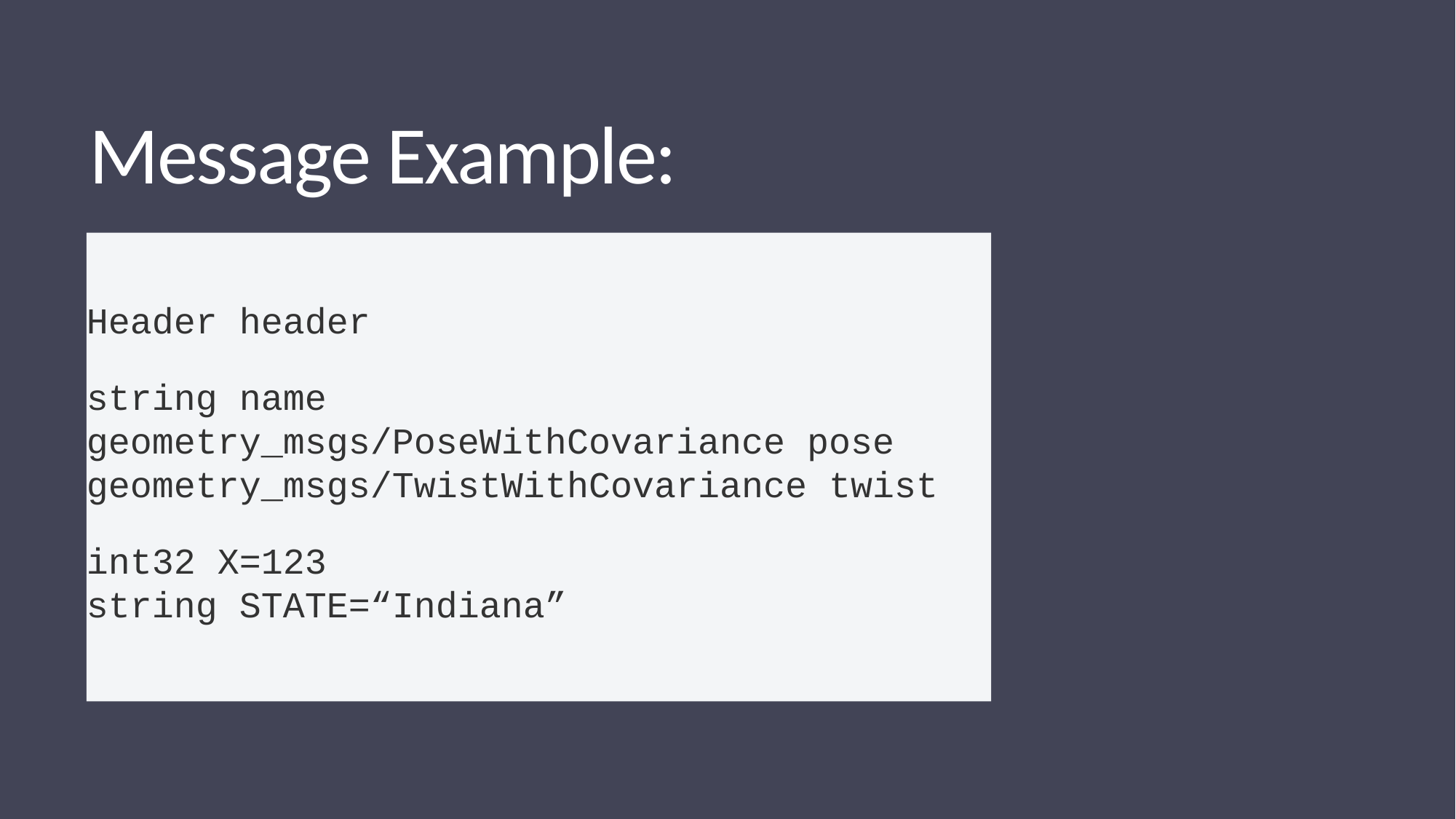

Message Example:
Header header

string name
geometry_msgs/PoseWithCovariance pose
geometry_msgs/TwistWithCovariance twist

int32 X=123
string STATE=“Indiana”